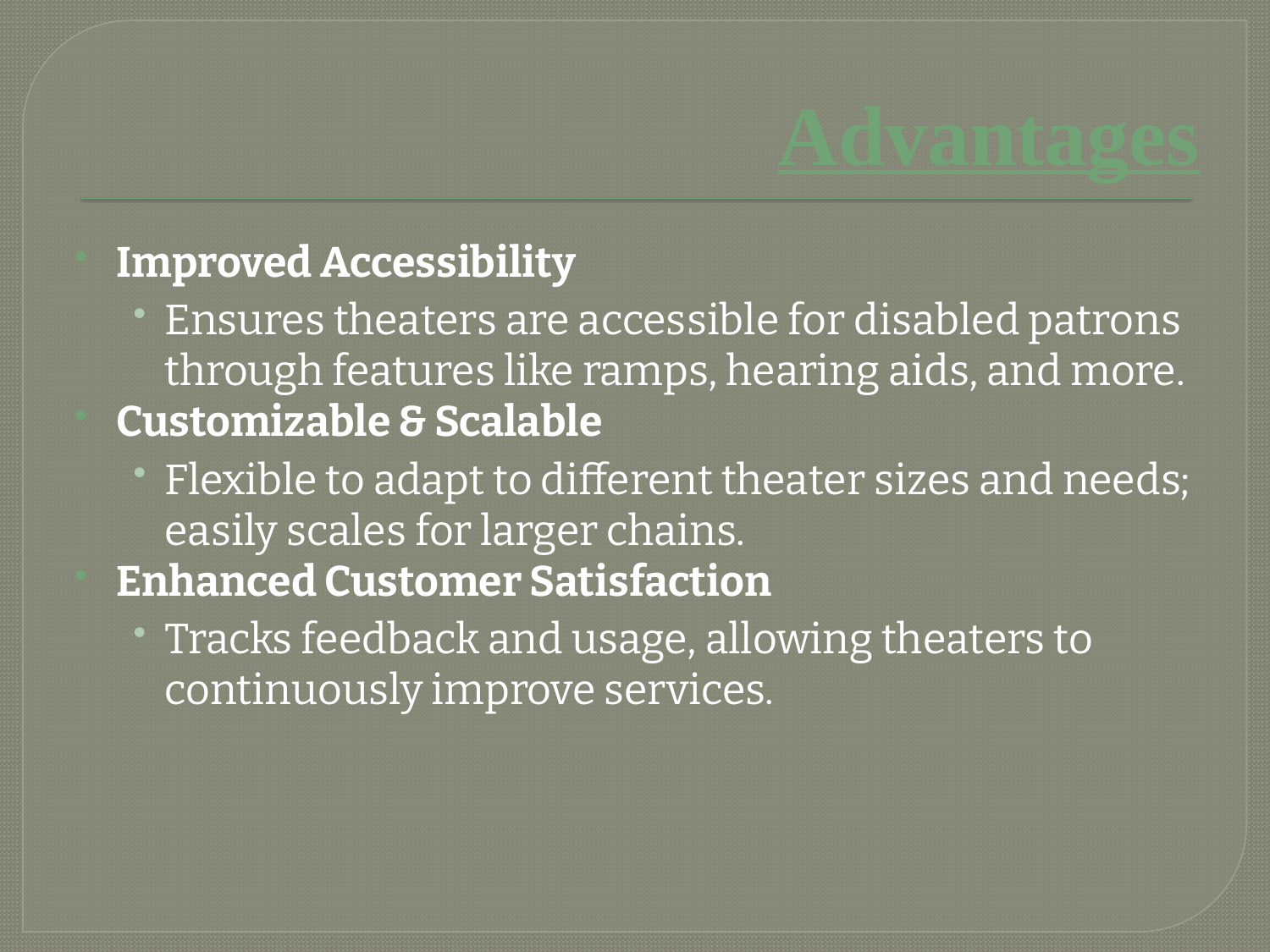

# Advantages
Improved Accessibility
Ensures theaters are accessible for disabled patrons through features like ramps, hearing aids, and more.
Customizable & Scalable
Flexible to adapt to different theater sizes and needs; easily scales for larger chains.
Enhanced Customer Satisfaction
Tracks feedback and usage, allowing theaters to continuously improve services.